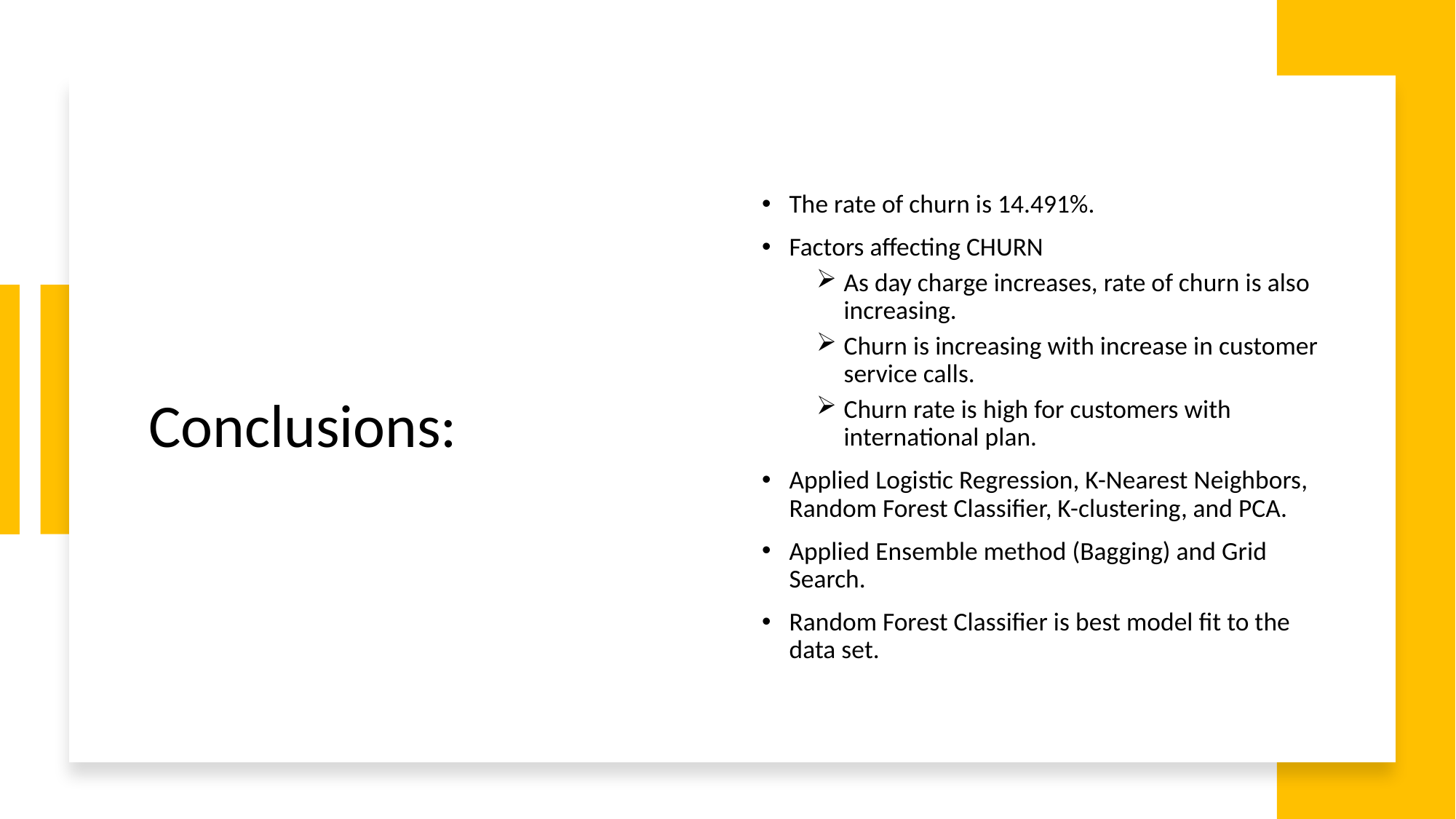

# Conclusions:
The rate of churn is 14.491%.
Factors affecting CHURN
As day charge increases, rate of churn is also increasing.
Churn is increasing with increase in customer service calls.
Churn rate is high for customers with international plan.
Applied Logistic Regression, K-Nearest Neighbors, Random Forest Classifier, K-clustering, and PCA.
Applied Ensemble method (Bagging) and Grid Search.
Random Forest Classifier is best model fit to the data set.